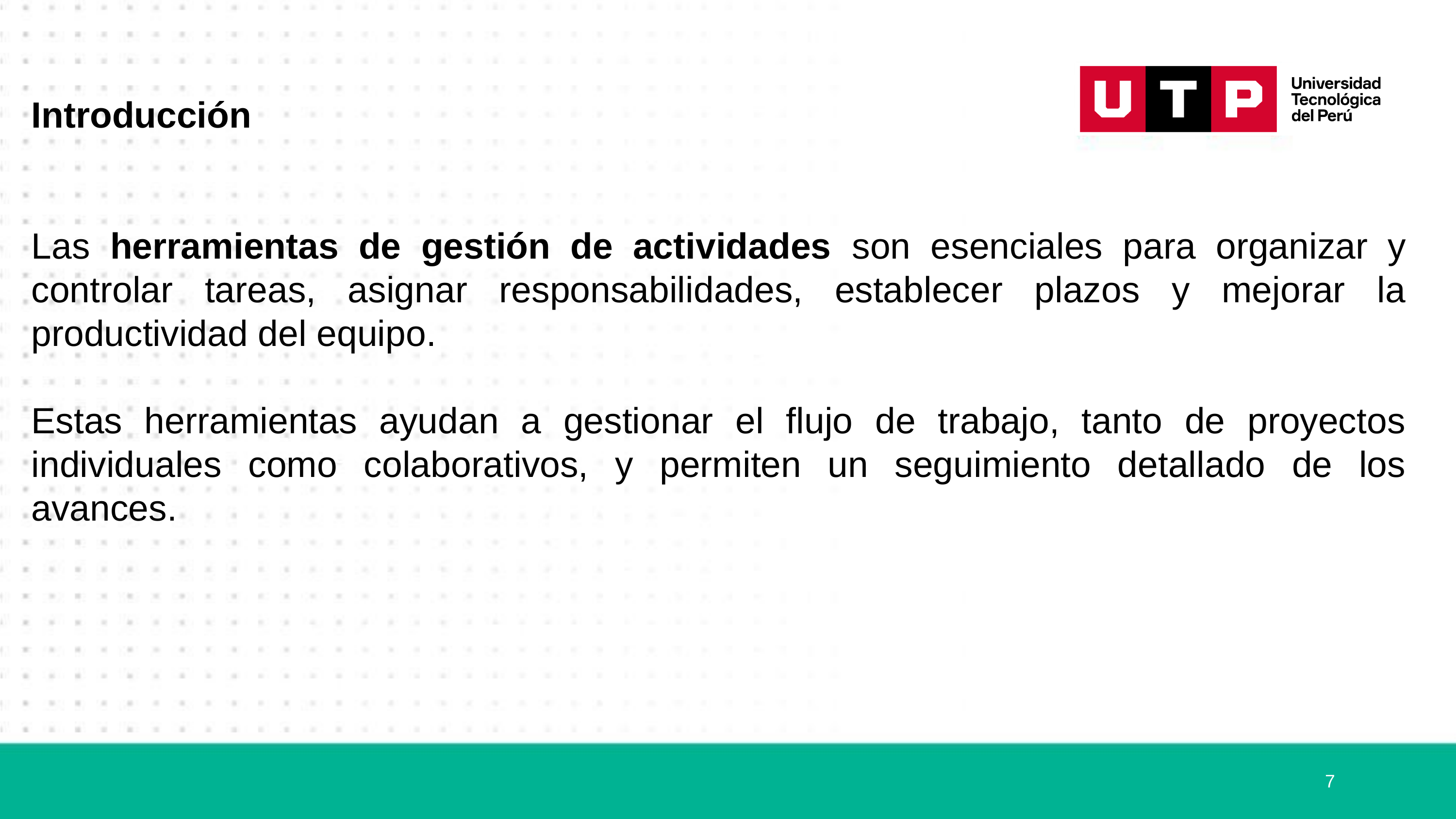

Introducción

Las herramientas de gestión de actividades son esenciales para organizar y controlar tareas, asignar responsabilidades, establecer plazos y mejorar la productividad del equipo.

Estas herramientas ayudan a gestionar el flujo de trabajo, tanto de proyectos individuales como colaborativos, y permiten un seguimiento detallado de los avances.
Entrada
Salida
7